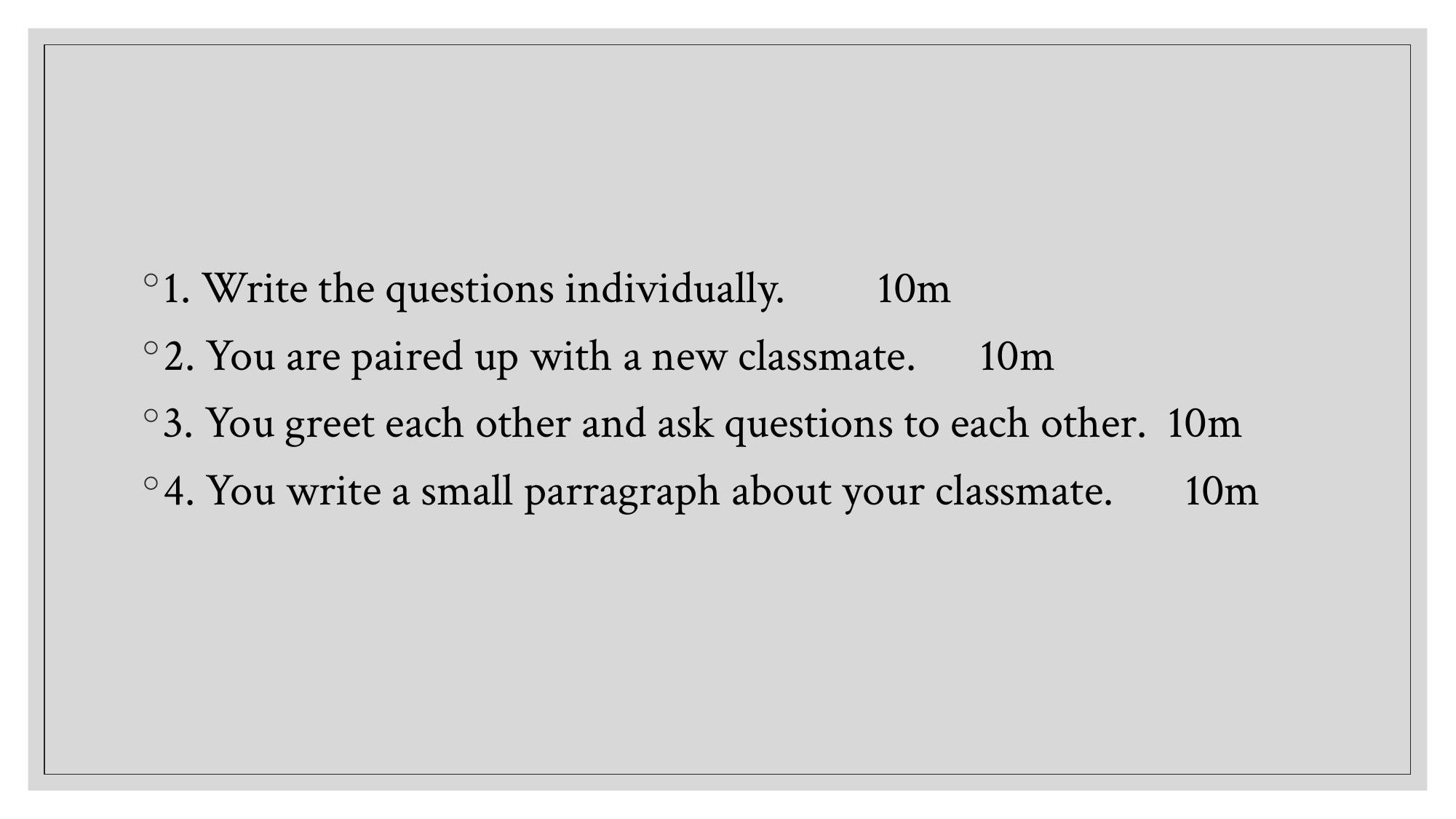

#
1. Write the questions individually. 				10m
2. You are paired up with a new classmate. 			10m
3. You greet each other and ask questions to each other.  10m
4. You write a small parragraph about your classmate. 	10m